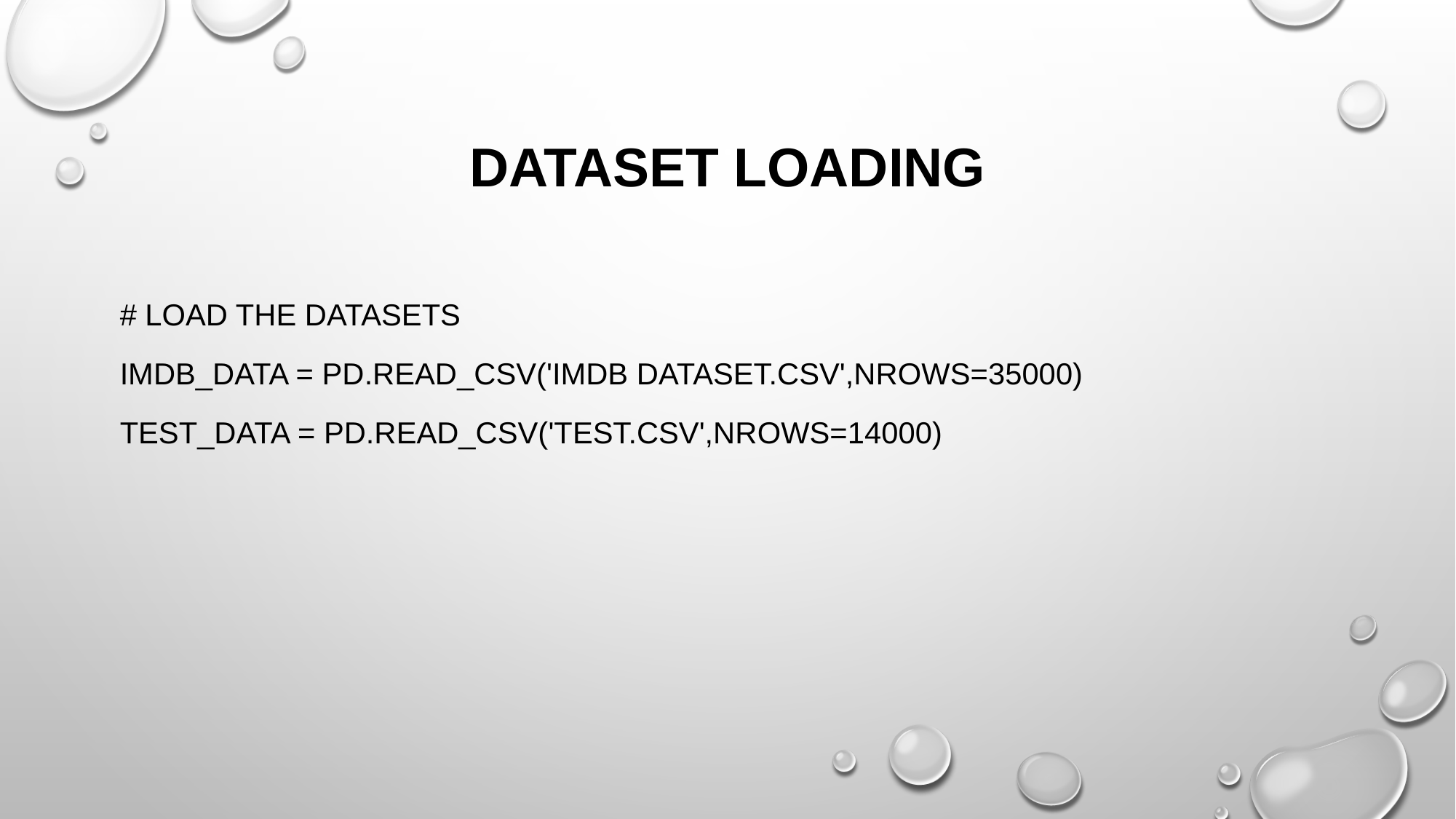

# Dataset Loading
# Load the datasets
imdb_data = pd.read_csv('IMDB Dataset.csv',nrows=35000)
test_data = pd.read_csv('test.csv',nrows=14000)